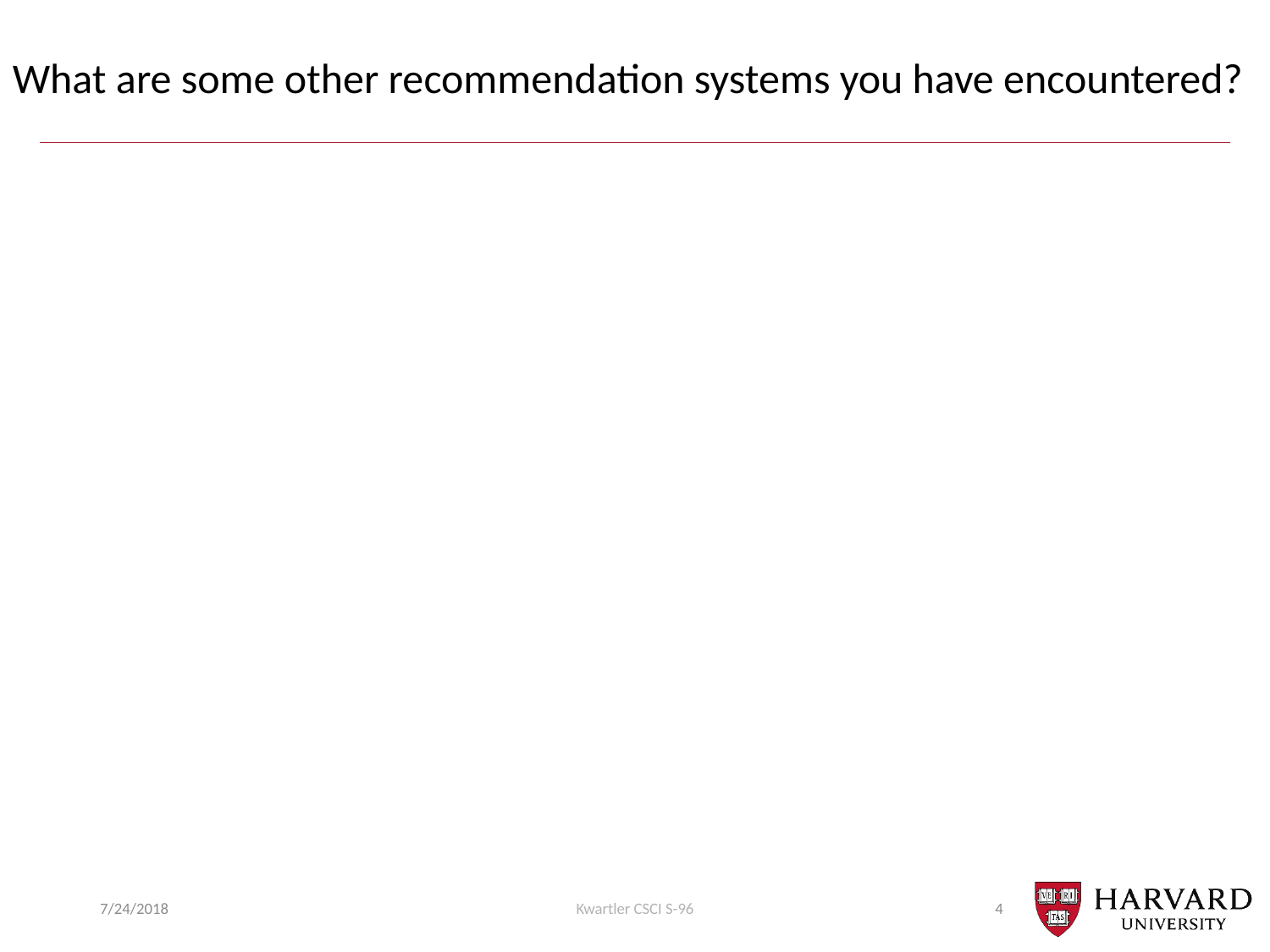

# What are some other recommendation systems you have encountered?
7/24/2018
Kwartler CSCI S-96
4